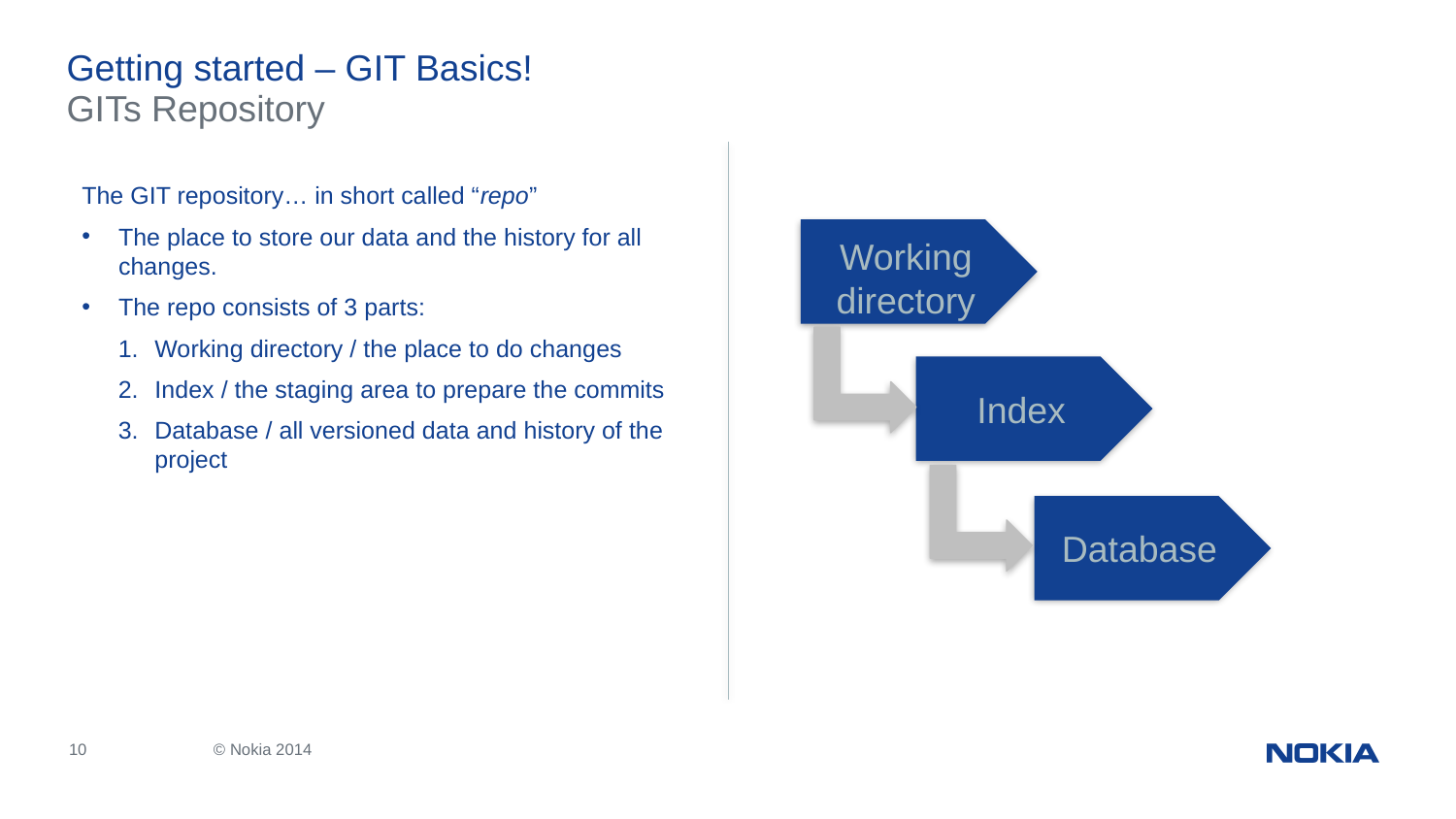

# Getting started – GIT Basics!
GITs Repository
The GIT repository… in short called “repo”
The place to store our data and the history for all changes.
The repo consists of 3 parts:
Working directory / the place to do changes
Index / the staging area to prepare the commits
Database / all versioned data and history of the project
Working
directory

Index

Database